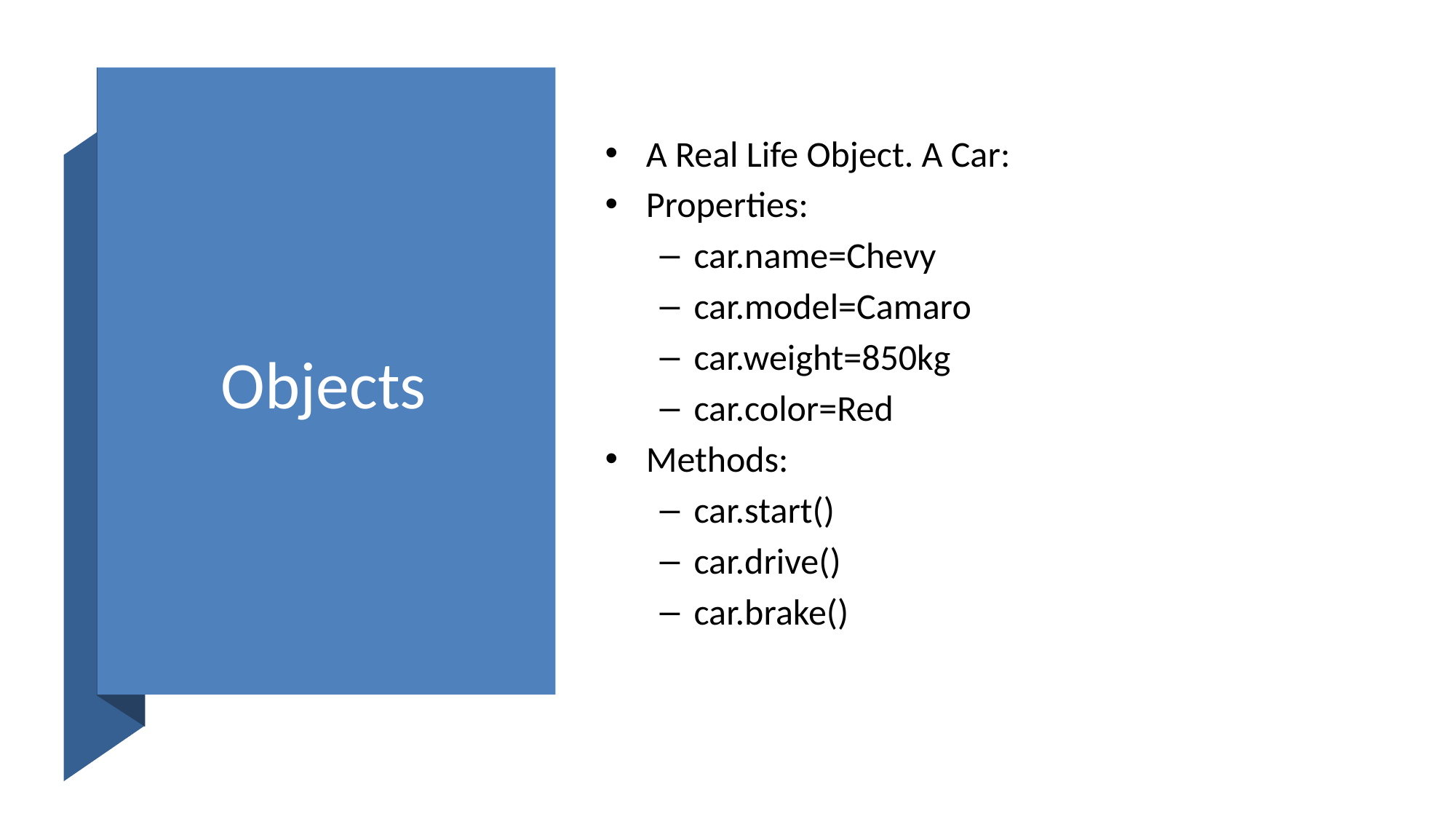

# Objects
A Real Life Object. A Car:
Properties:
car.name=Chevy
car.model=Camaro
car.weight=850kg
car.color=Red
Methods:
car.start()
car.drive()
car.brake()